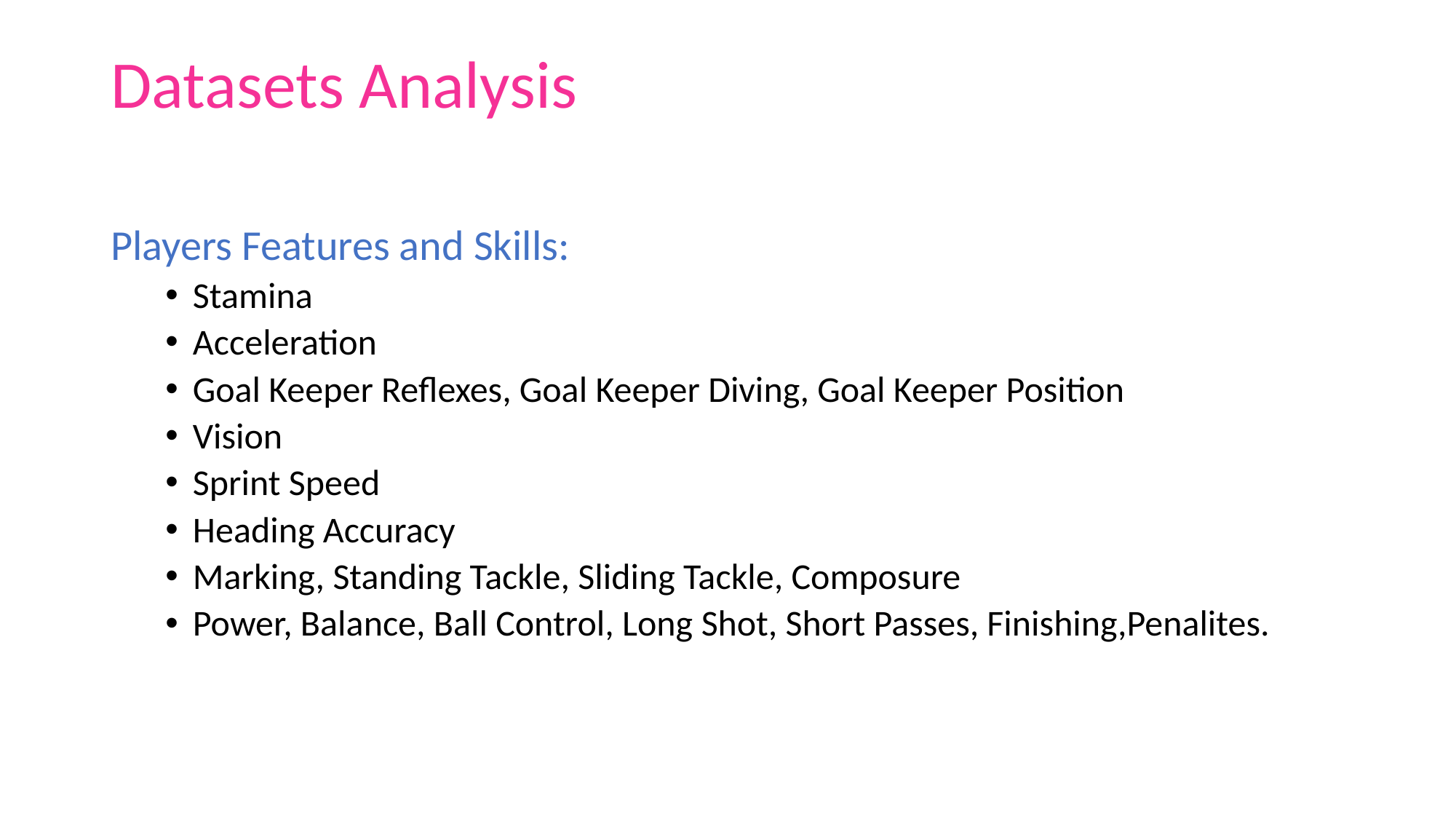

# Datasets Analysis

Players Features and Skills:
Stamina
Acceleration
Goal Keeper Reflexes, Goal Keeper Diving, Goal Keeper Position
Vision
Sprint Speed
Heading Accuracy
Marking, Standing Tackle, Sliding Tackle, Composure
Power, Balance, Ball Control, Long Shot, Short Passes, Finishing,Penalites.